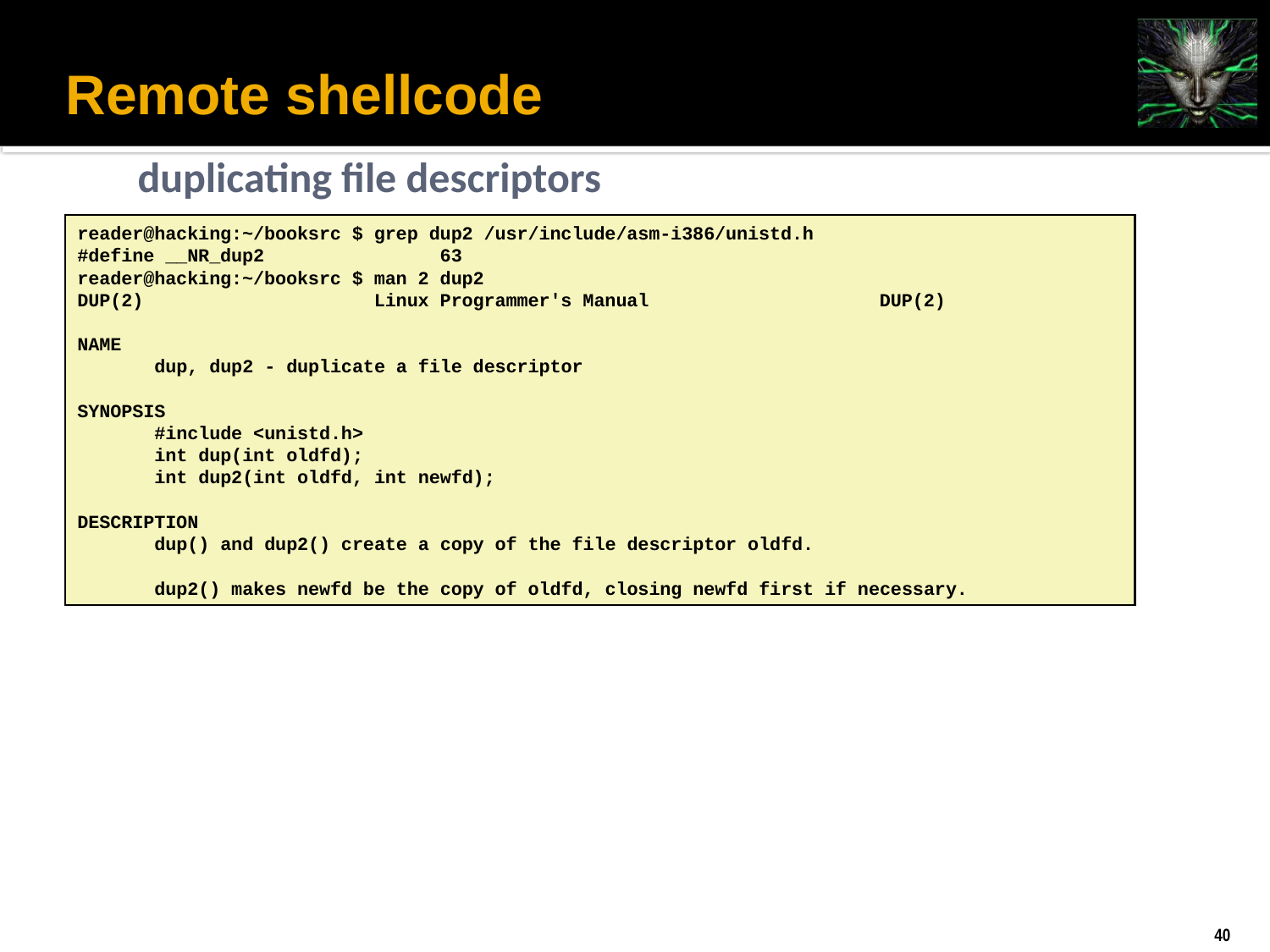

# Remote shellcode
duplicating file descriptors

reader@hacking:~/booksrc $ grep dup2 /usr/include/asm-i386/unistd.h
#define __NR_dup2                63
reader@hacking:~/booksrc $ man 2 dup2
DUP(2)                     Linux Programmer's Manual                     DUP(2)

NAME
       dup, dup2 - duplicate a file descriptor

SYNOPSIS
       #include <unistd.h>
       int dup(int oldfd);
       int dup2(int oldfd, int newfd);

DESCRIPTION
       dup() and dup2() create a copy of the file descriptor oldfd.

       dup2() makes newfd be the copy of oldfd, closing newfd first if necessary.